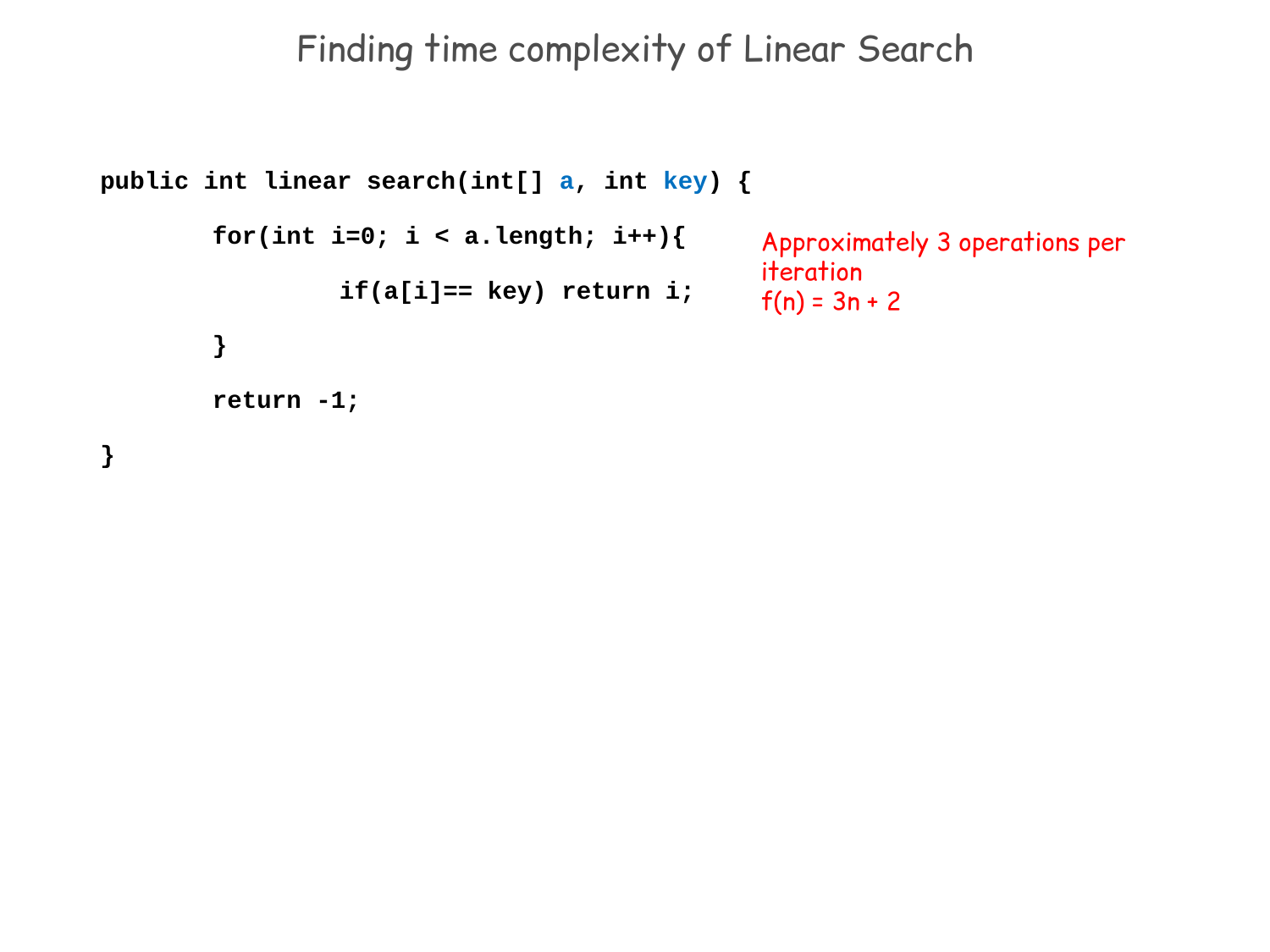

# Finding time complexity of Linear Search
 public int linear search(int[] a, int key) {
	for(int i=0; i < a.length; i++){
		if(a[i]== key) return i;
	}
	return -1;
 }

Approximately 3 operations per iteration
f(n) = 3n + 2